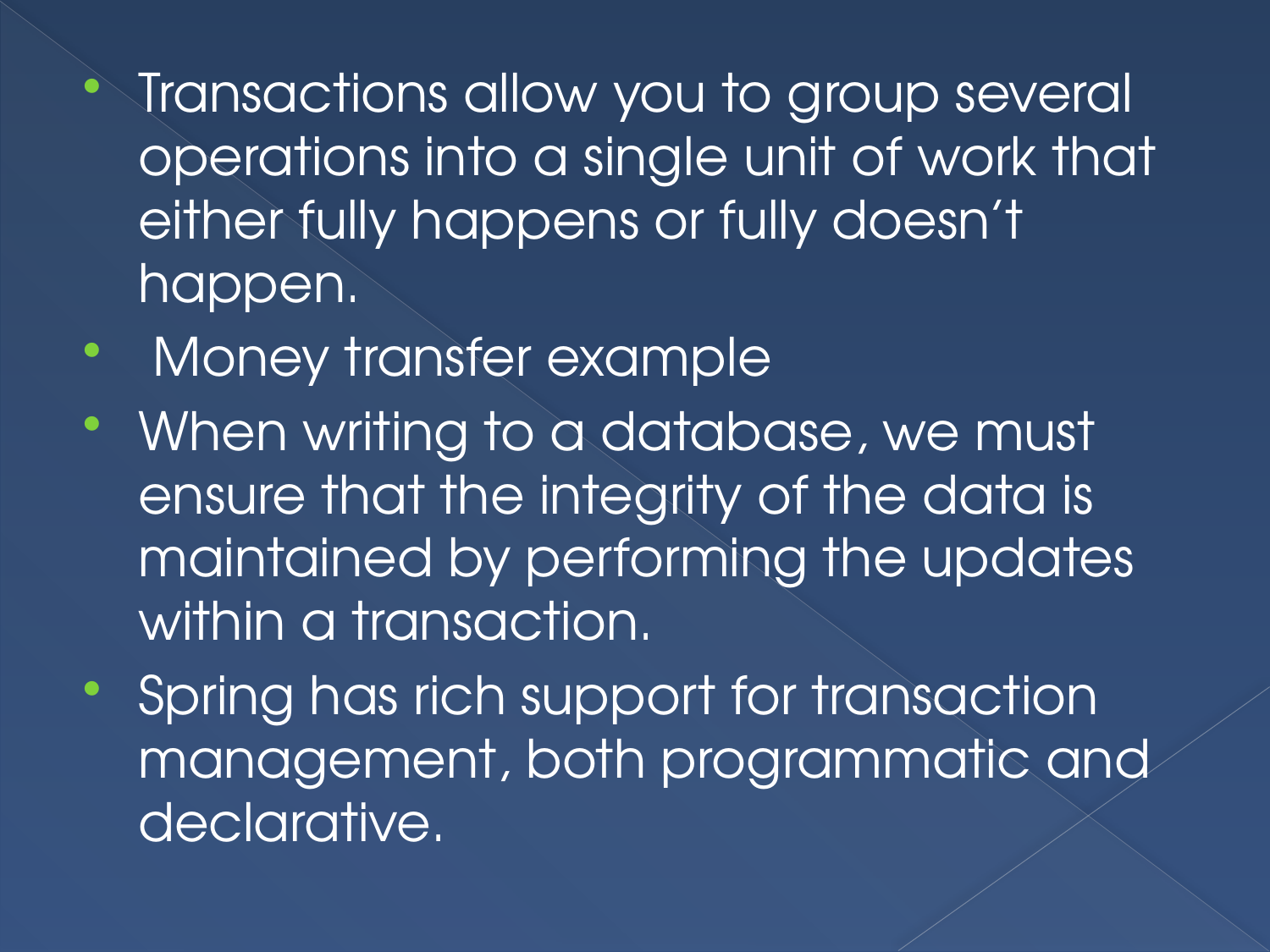

Transactions allow you to group several operations into a single unit of work that either fully happens or fully doesn’t happen.
 Money transfer example
When writing to a database, we must ensure that the integrity of the data is maintained by performing the updates within a transaction.
Spring has rich support for transaction management, both programmatic and declarative.